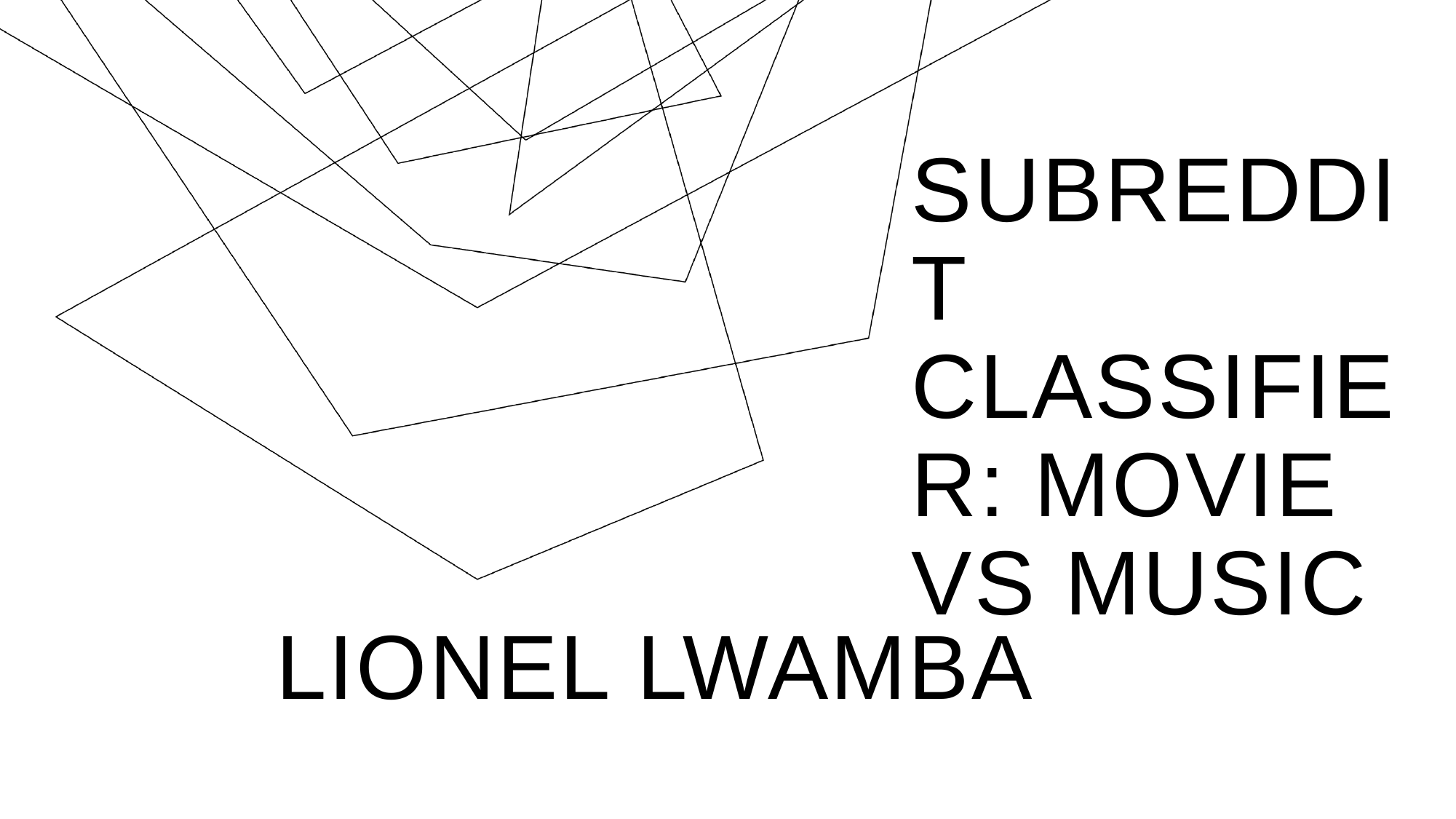

# Subreddit Classifier: Movie vs Music
Lionel lwamba